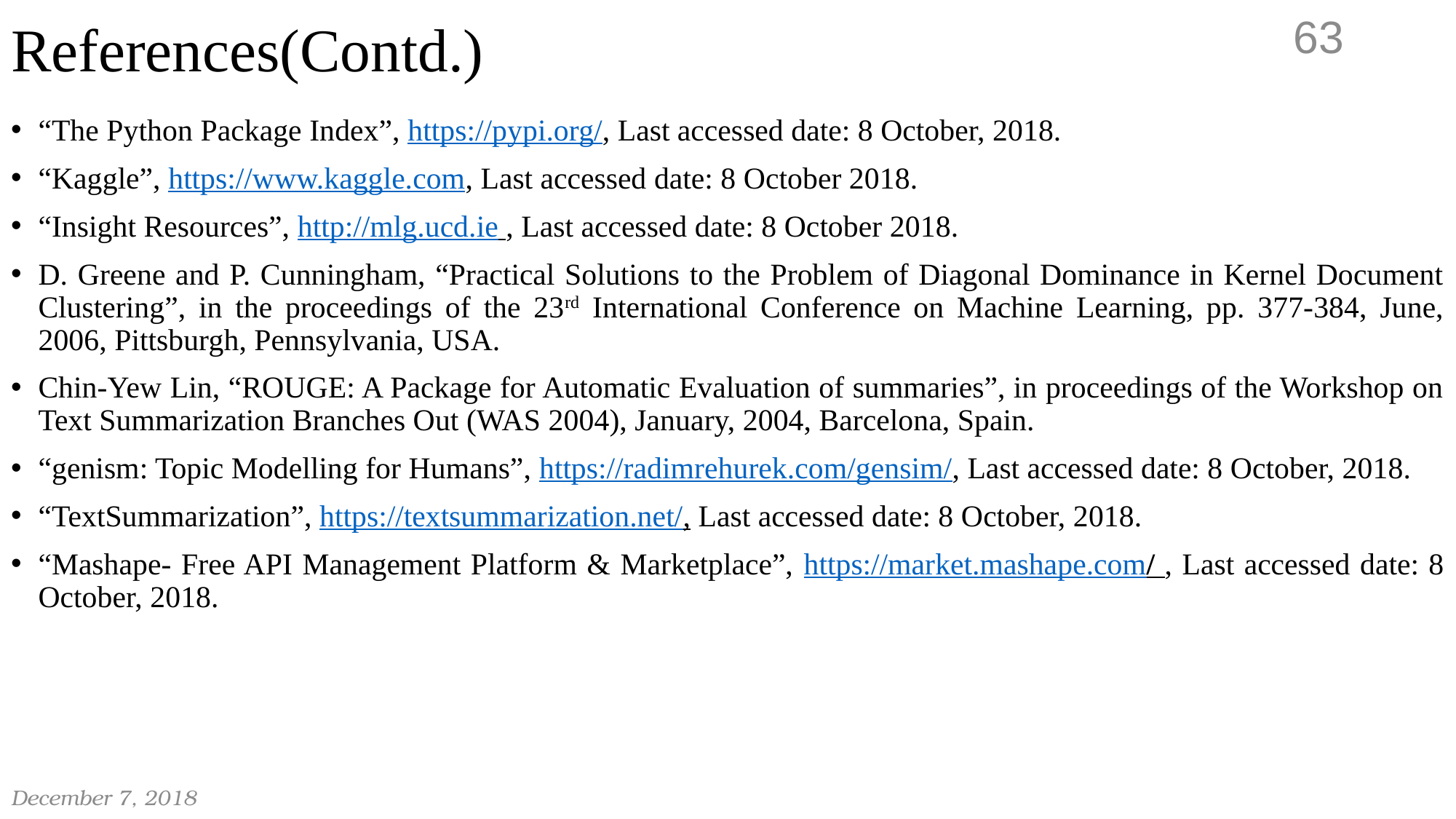

# References(Contd.)
63
“The Python Package Index”, https://pypi.org/, Last accessed date: 8 October, 2018.
“Kaggle”, https://www.kaggle.com, Last accessed date: 8 October 2018.
“Insight Resources”, http://mlg.ucd.ie , Last accessed date: 8 October 2018.
D. Greene and P. Cunningham, “Practical Solutions to the Problem of Diagonal Dominance in Kernel Document Clustering”, in the proceedings of the 23rd International Conference on Machine Learning, pp. 377-384, June, 2006, Pittsburgh, Pennsylvania, USA.
Chin-Yew Lin, “ROUGE: A Package for Automatic Evaluation of summaries”, in proceedings of the Workshop on Text Summarization Branches Out (WAS 2004), January, 2004, Barcelona, Spain.
“genism: Topic Modelling for Humans”, https://radimrehurek.com/gensim/, Last accessed date: 8 October, 2018.
“TextSummarization”, https://textsummarization.net/, Last accessed date: 8 October, 2018.
“Mashape- Free API Management Platform & Marketplace”, https://market.mashape.com/ , Last accessed date: 8 October, 2018.

December 7, 2018